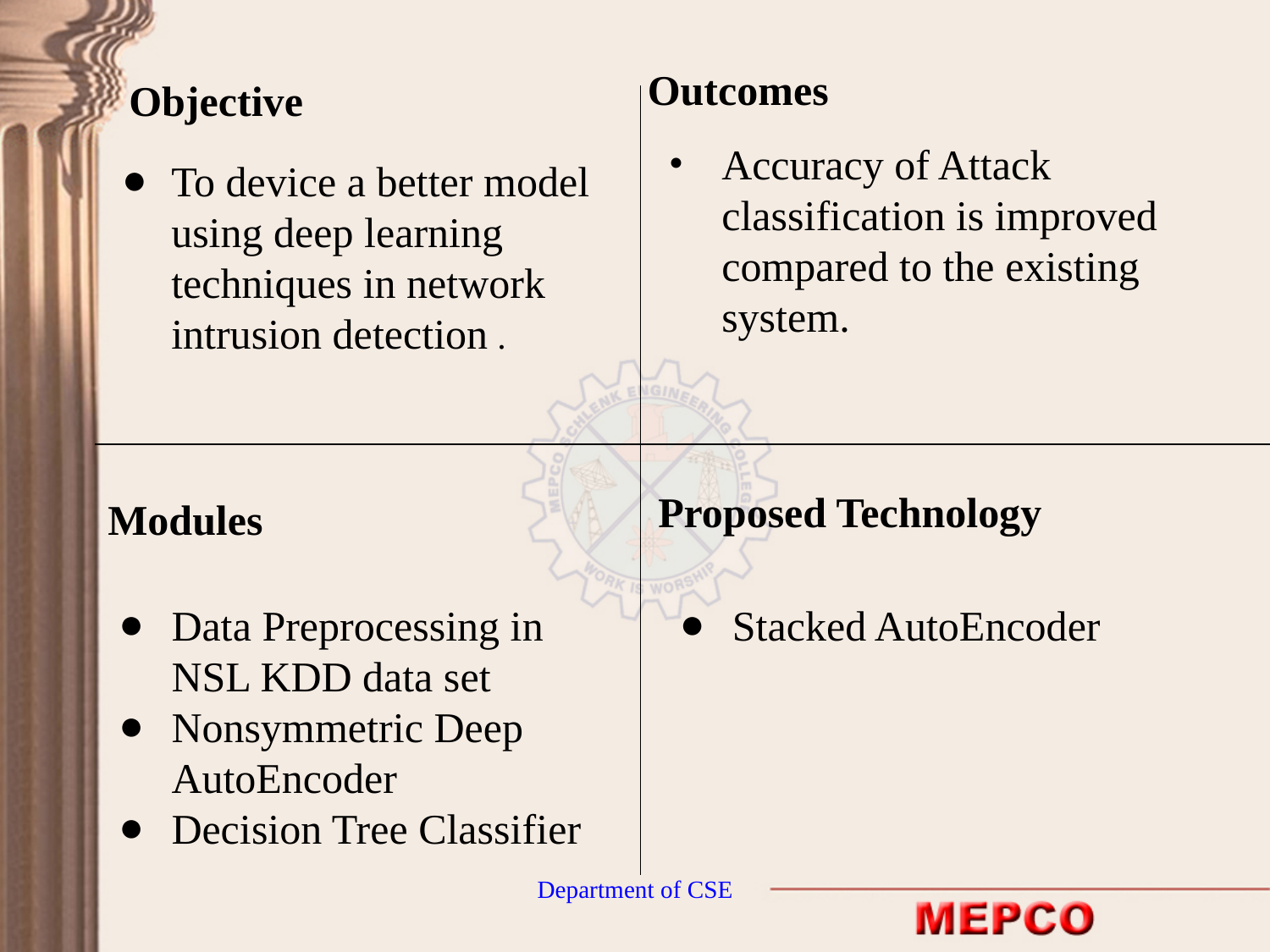

Outcomes
Objective
Accuracy of Attack classification is improved compared to the existing system.
To device a better model using deep learning techniques in network intrusion detection .

Proposed Technology
Modules
Data Preprocessing in NSL KDD data set
Nonsymmetric Deep AutoEncoder
Decision Tree Classifier

Stacked AutoEncoder

Department of CSE